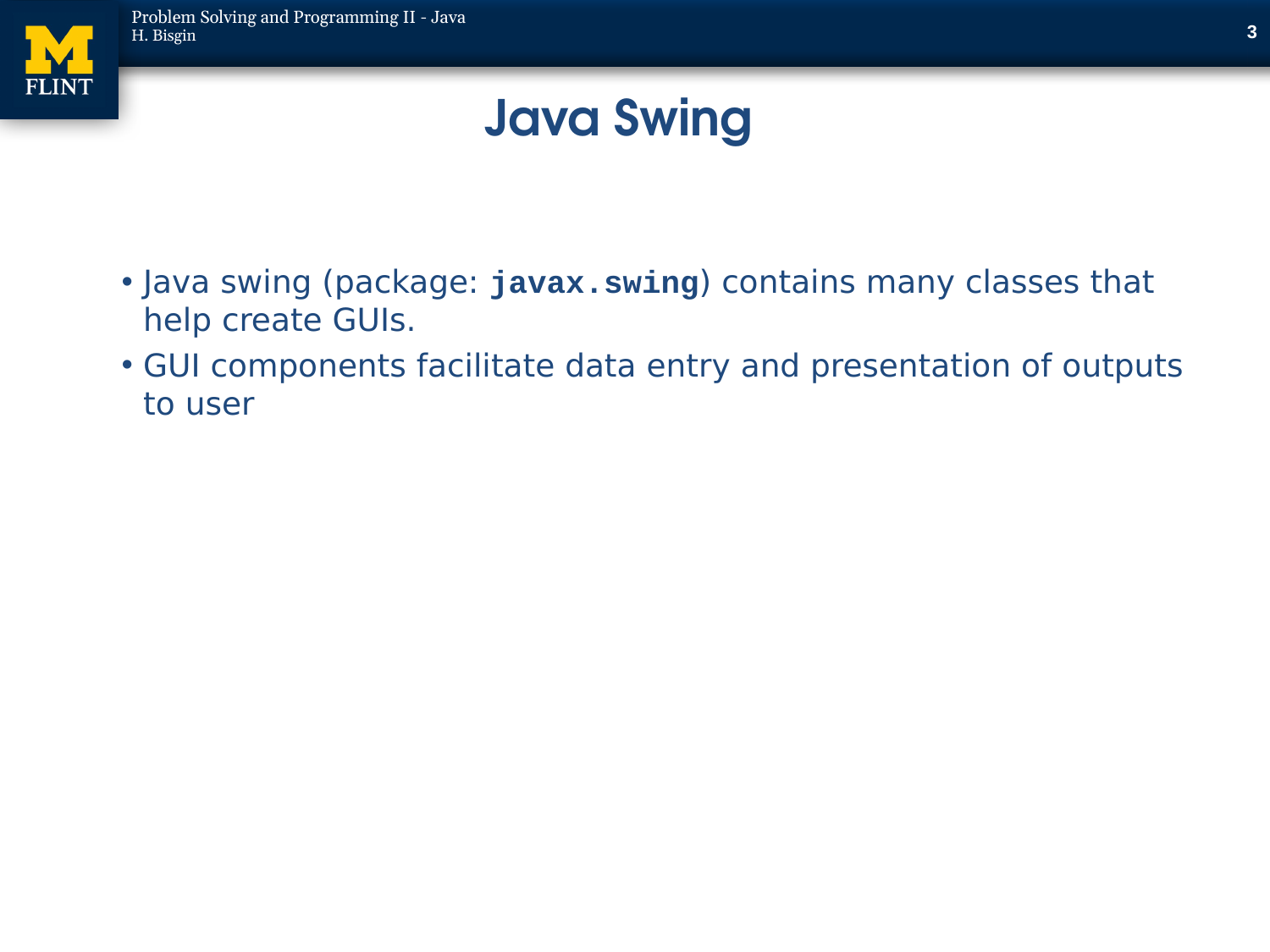

3
# Java Swing
Java swing (package: javax.swing) contains many classes that help create GUIs.
GUI components facilitate data entry and presentation of outputs to user